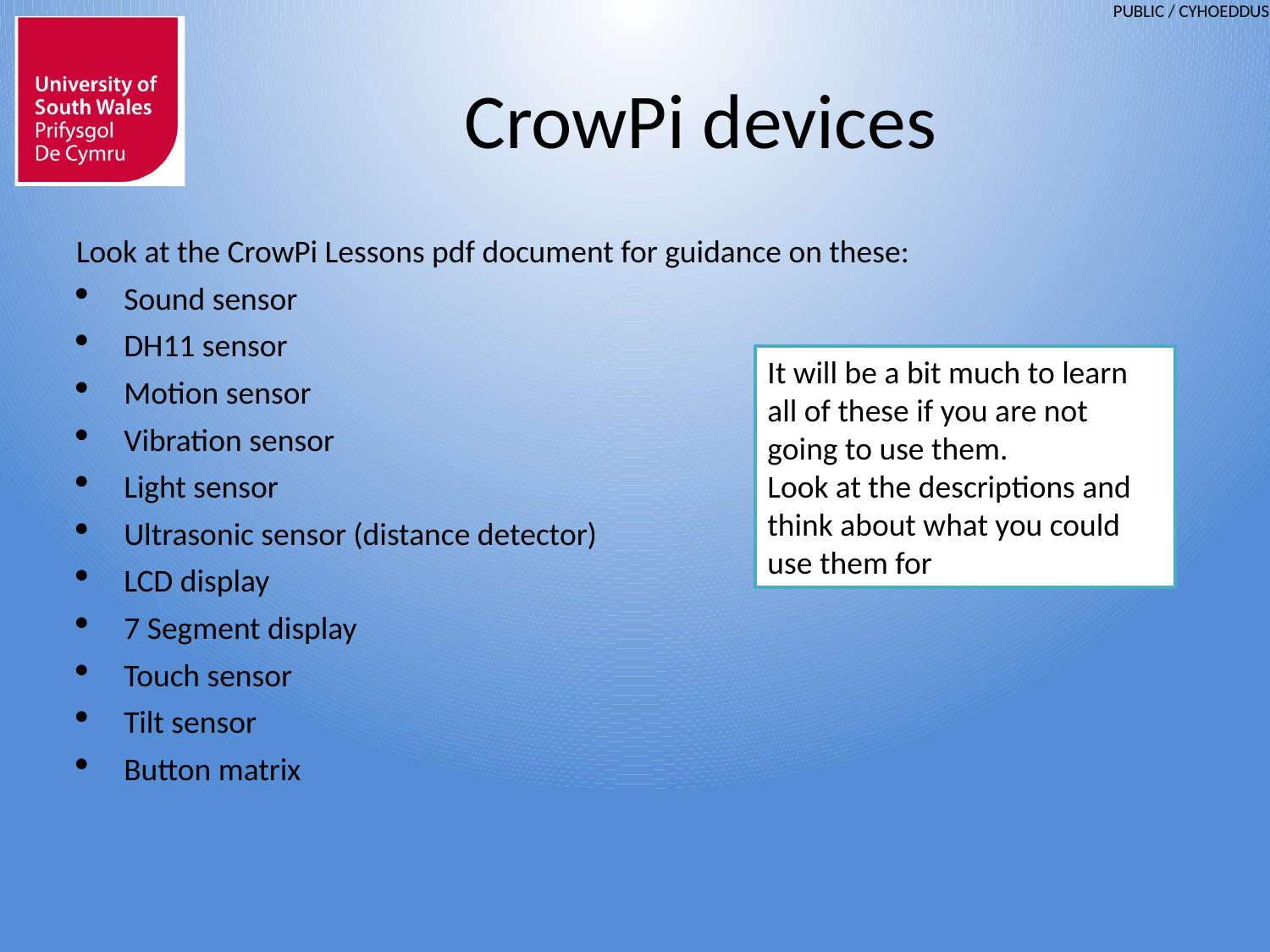

# CrowPi devices
Look at the CrowPi Lessons pdf document for guidance on these:
Sound sensor
DH11 sensor
Motion sensor
Vibration sensor
Light sensor
Ultrasonic sensor (distance detector)
LCD display
7 Segment display
Touch sensor
Tilt sensor
Button matrix

It will be a bit much to learn all of these if you are not going to use them.
Look at the descriptions and think about what you could use them for